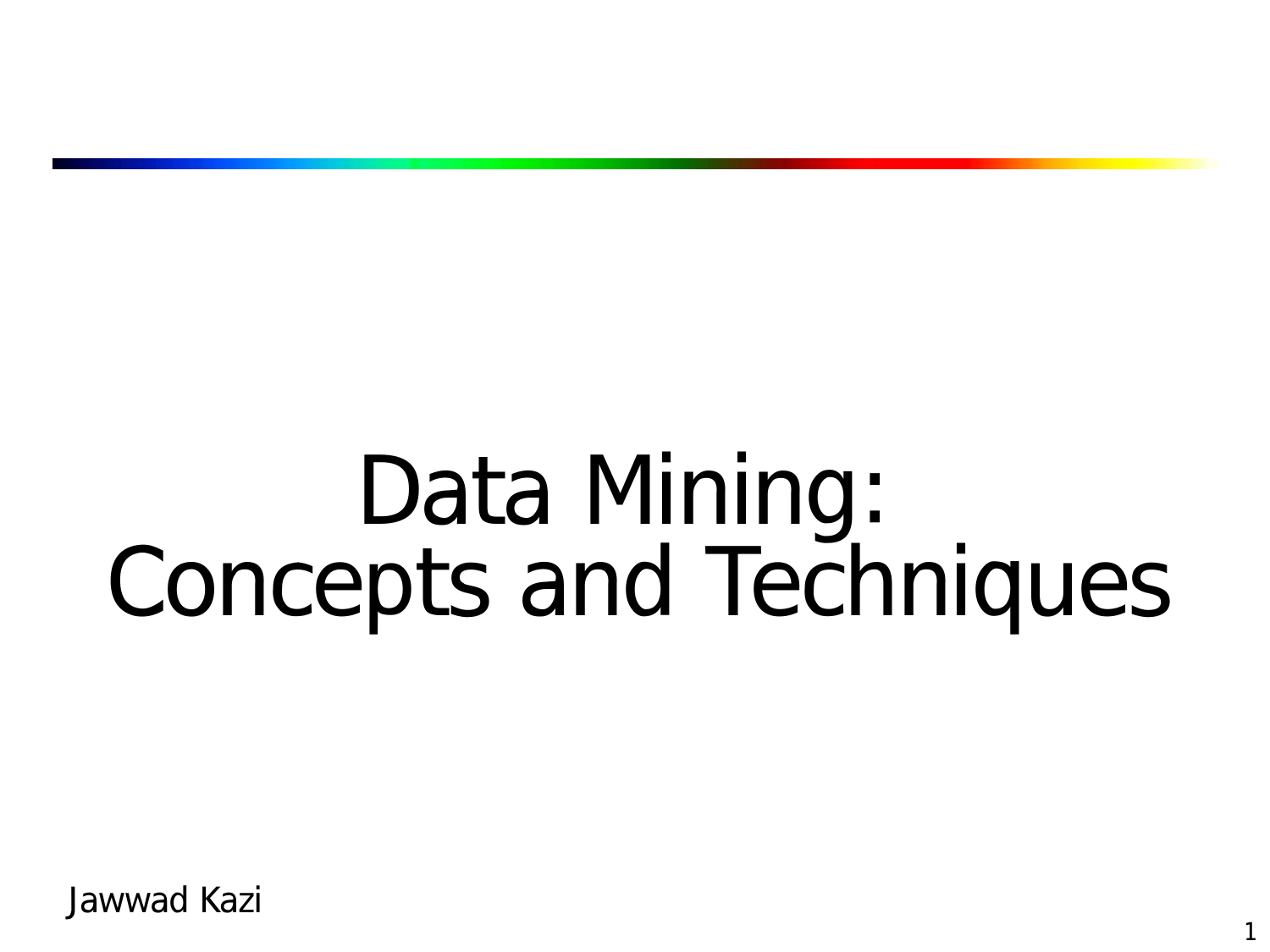

Data Mining:
Concepts and Techniques

Jawwad Kazi
1